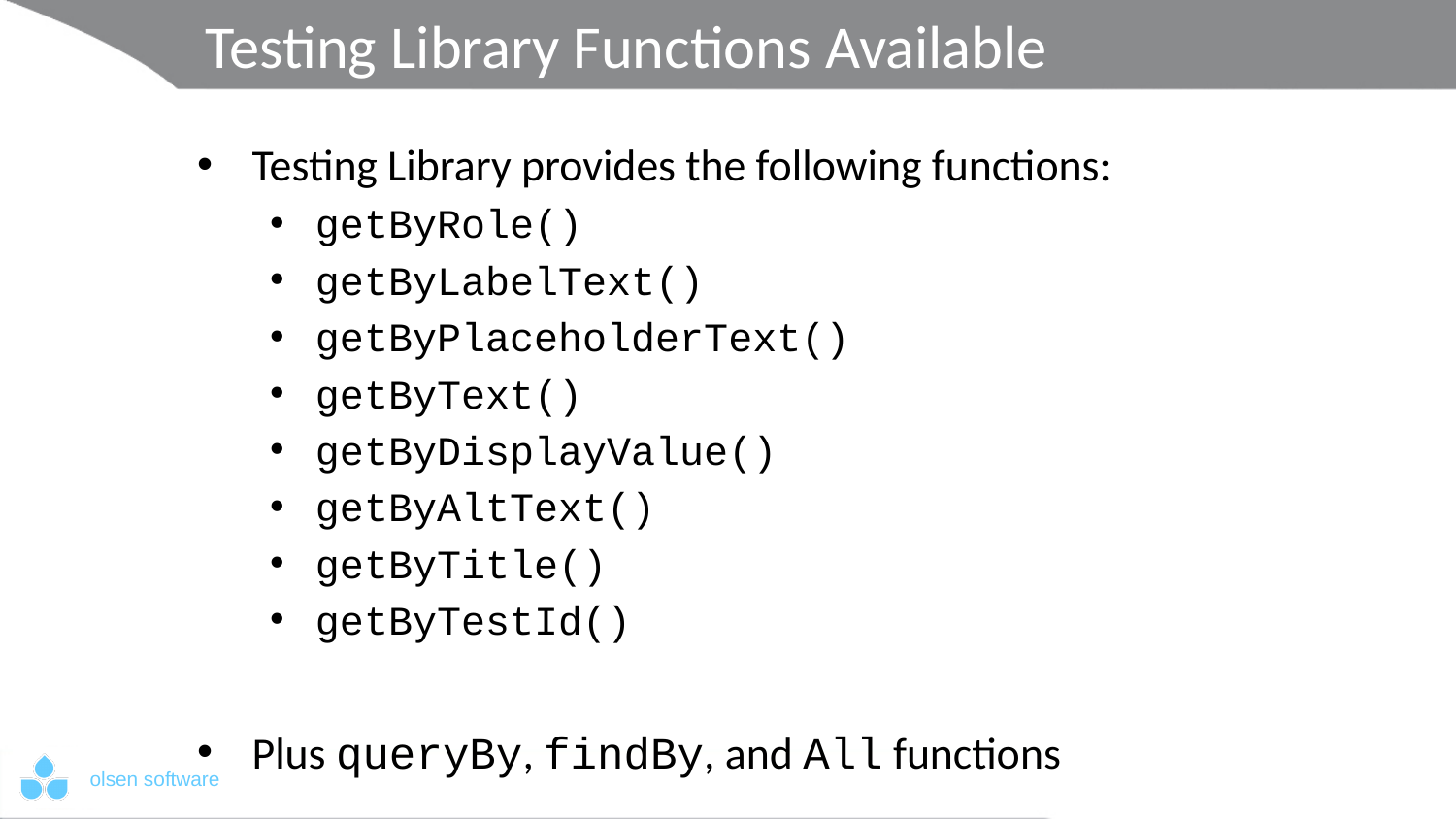

# Testing Library Functions Available
Testing Library provides the following functions:
getByRole()
getByLabelText()
getByPlaceholderText()
getByText()
getByDisplayValue()
getByAltText()
getByTitle()
getByTestId()

Plus queryBy, findBy, and All functions